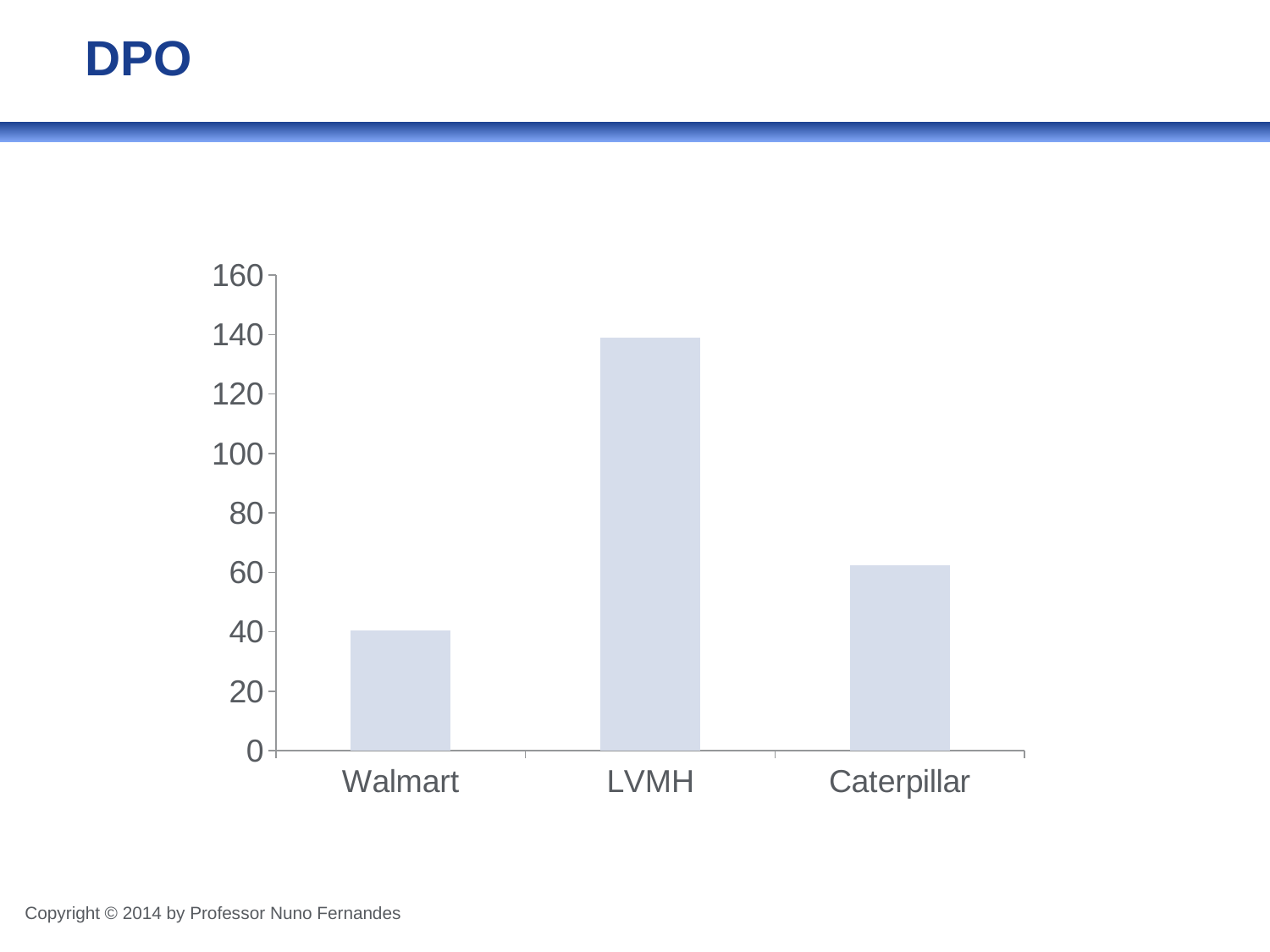

# DPO

### Chart

| Category | Column1 |
|---|---|
| Walmart | 40.40617814045298 |
| LVMH | 138.9596040971343 |
| Caterpillar | 62.40617180984153 |